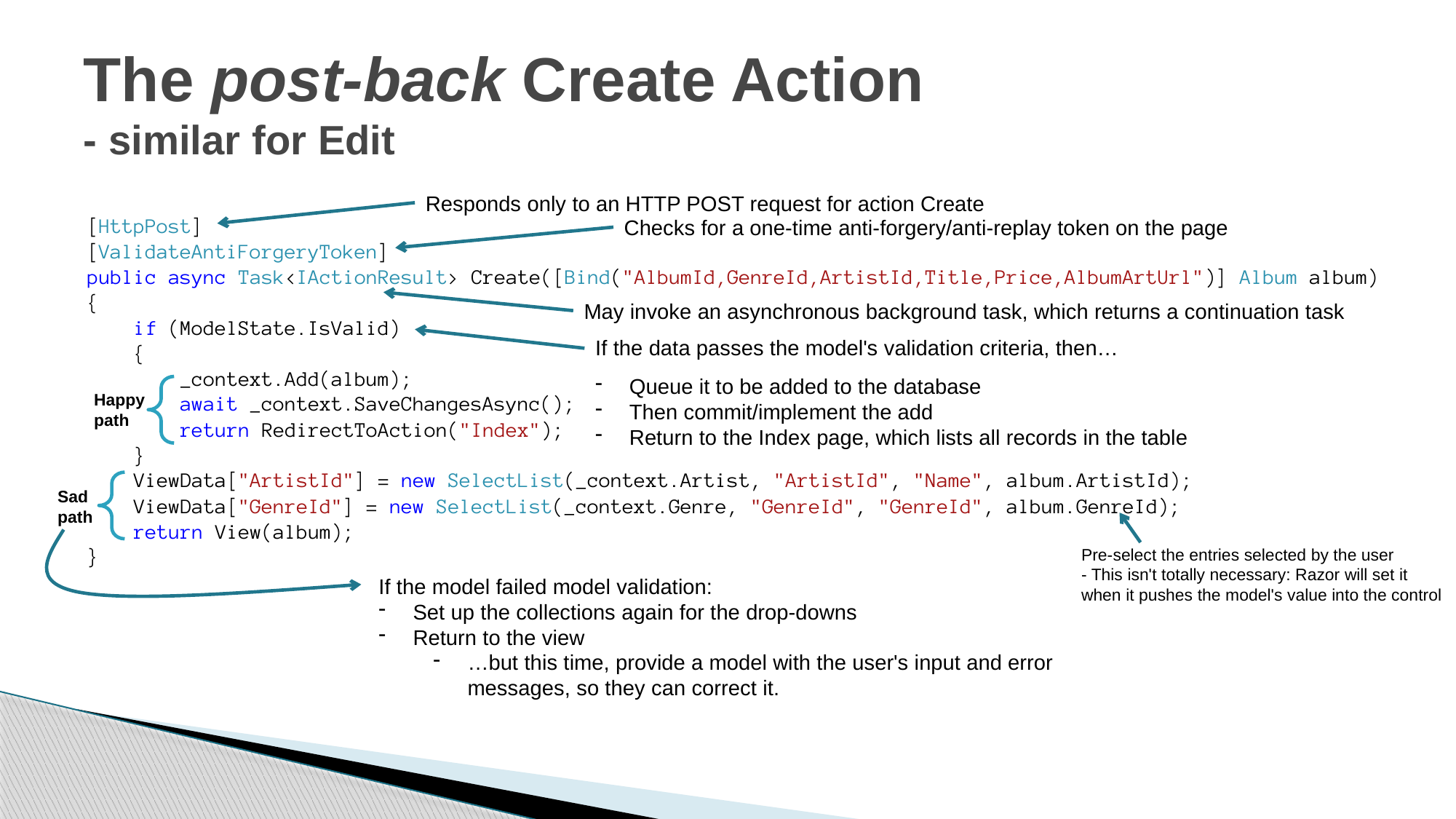

# The post-back Create Action - similar for Edit
Responds only to an HTTP POST request for action Create
[HttpPost]
[ValidateAntiForgeryToken]
public async Task<IActionResult> Create([Bind("AlbumId,GenreId,ArtistId,Title,Price,AlbumArtUrl")] Album album)
{
    if (ModelState.IsValid)
    {
        _context.Add(album);
        await _context.SaveChangesAsync();
        return RedirectToAction("Index");
    }
    ViewData["ArtistId"] = new SelectList(_context.Artist, "ArtistId", "Name", album.ArtistId);
    ViewData["GenreId"] = new SelectList(_context.Genre, "GenreId", "GenreId", album.GenreId);
    return View(album);
}
Checks for a one-time anti-forgery/anti-replay token on the page
May invoke an asynchronous background task, which returns a continuation task
If the data passes the model's validation criteria, then…

Queue it to be added to the database
Then commit/implement the add
Return to the Index page, which lists all records in the table

Happy path

Sad path

Pre-select the entries selected by the user
- This isn't totally necessary: Razor will set it when it pushes the model's value into the control
If the model failed model validation:
Set up the collections again for the drop-downs
Return to the view
…but this time, provide a model with the user's input and error messages, so they can correct it.